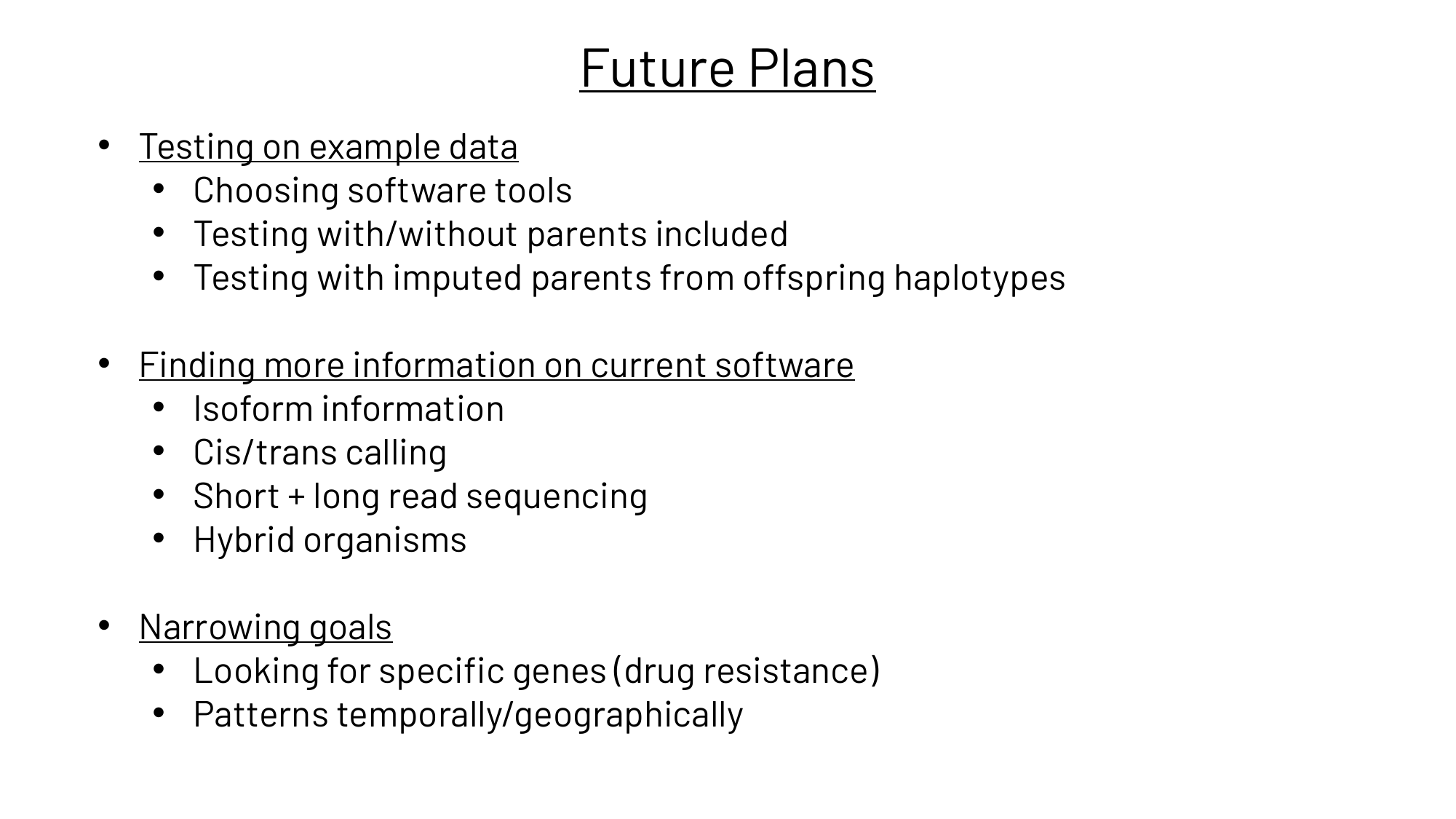

Future Plans
Testing on example data
Choosing software tools
Testing with/without parents included
Testing with imputed parents from offspring haplotypes

Finding more information on current software
Isoform information
Cis/trans calling
Short + long read sequencing
Hybrid organisms

Narrowing goals
Looking for specific genes (drug resistance)
Patterns temporally/geographically